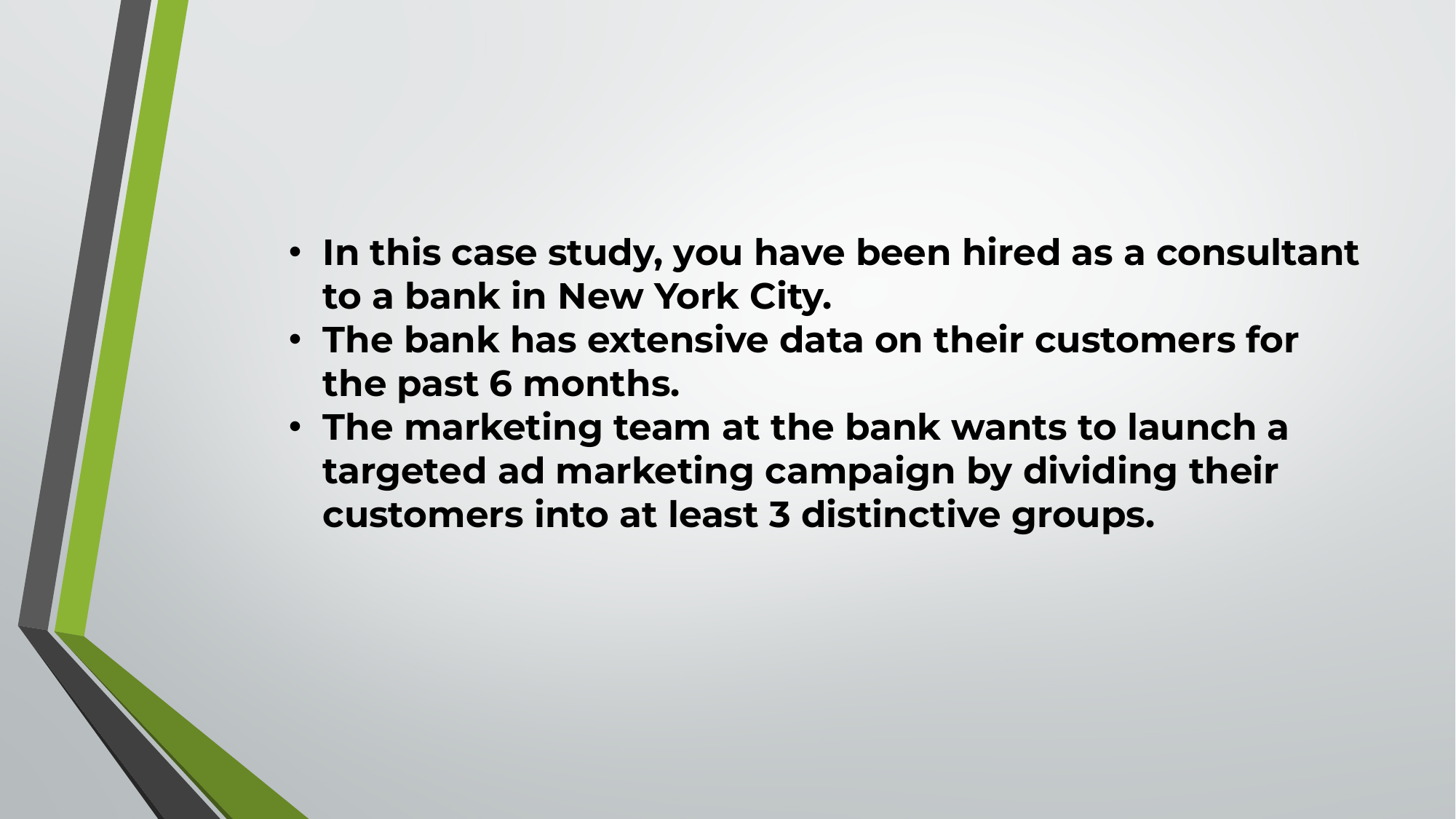

In this case study, you have been hired as a consultant to a bank in New York City.
The bank has extensive data on their customers for the past 6 months.
The marketing team at the bank wants to launch a targeted ad marketing campaign by dividing their customers into at least 3 distinctive groups.